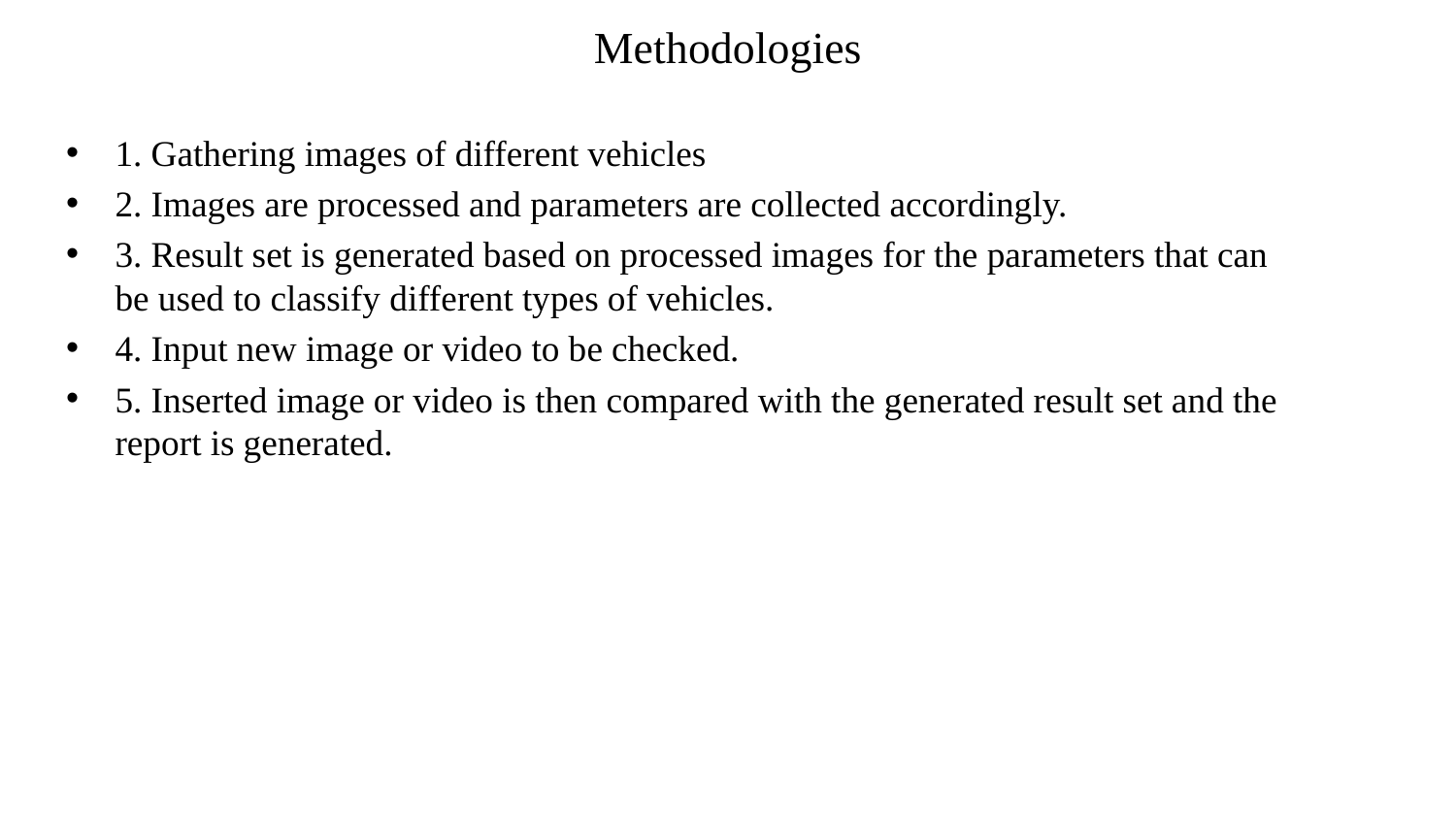

# Methodologies
1. Gathering images of different vehicles
2. Images are processed and parameters are collected accordingly.
3. Result set is generated based on processed images for the parameters that can be used to classify different types of vehicles.
4. Input new image or video to be checked.
5. Inserted image or video is then compared with the generated result set and the report is generated.